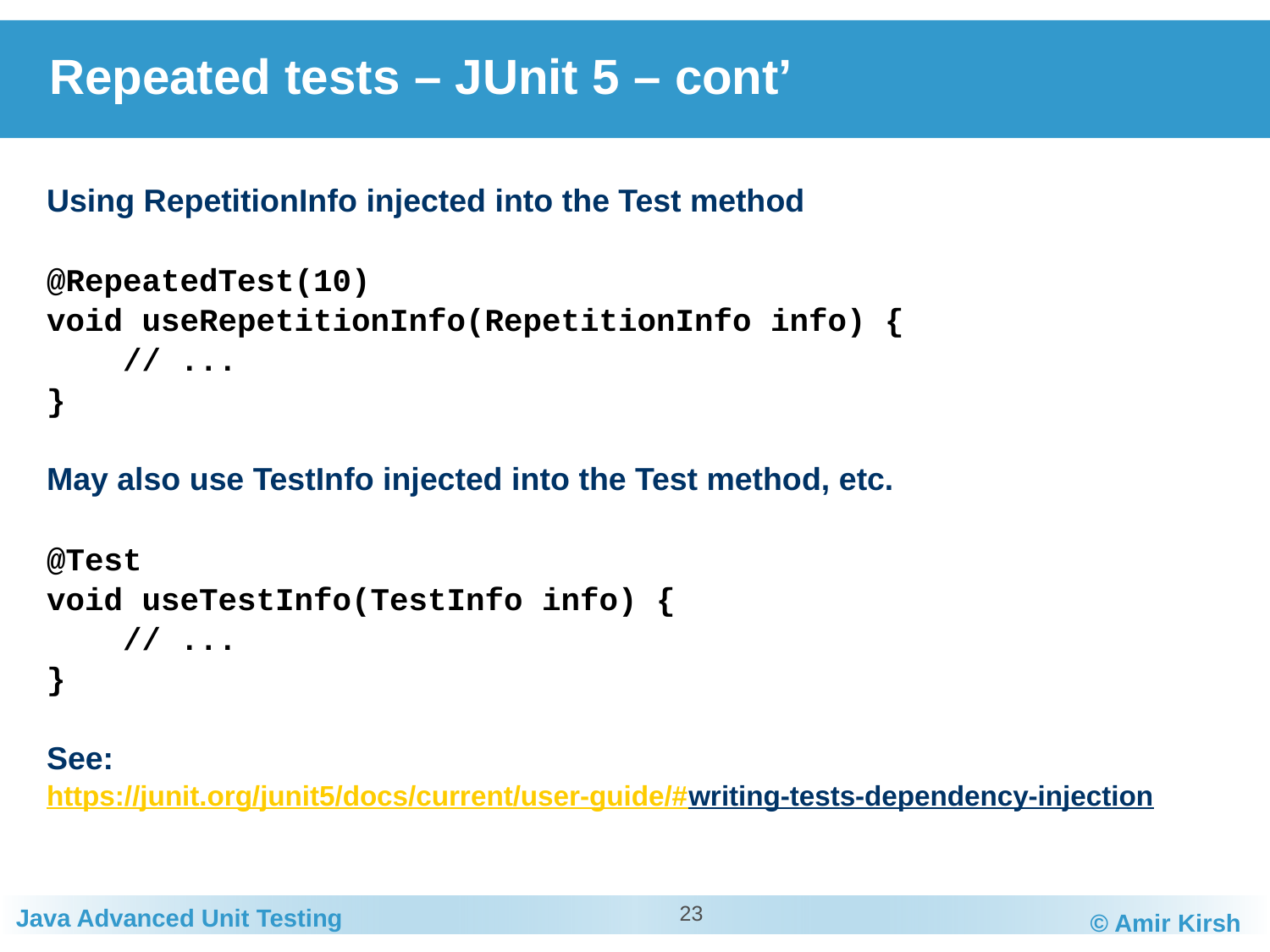

# Repeated tests – JUnit 5 – cont’

Using RepetitionInfo injected into the Test method

@RepeatedTest(10)
void useRepetitionInfo(RepetitionInfo info) {
    // ...
}

May also use TestInfo injected into the Test method, etc.

@Test
void useTestInfo(TestInfo info) {
    // ...
}

See:
https://junit.org/junit5/docs/current/user-guide/#writing-tests-dependency-injection

23